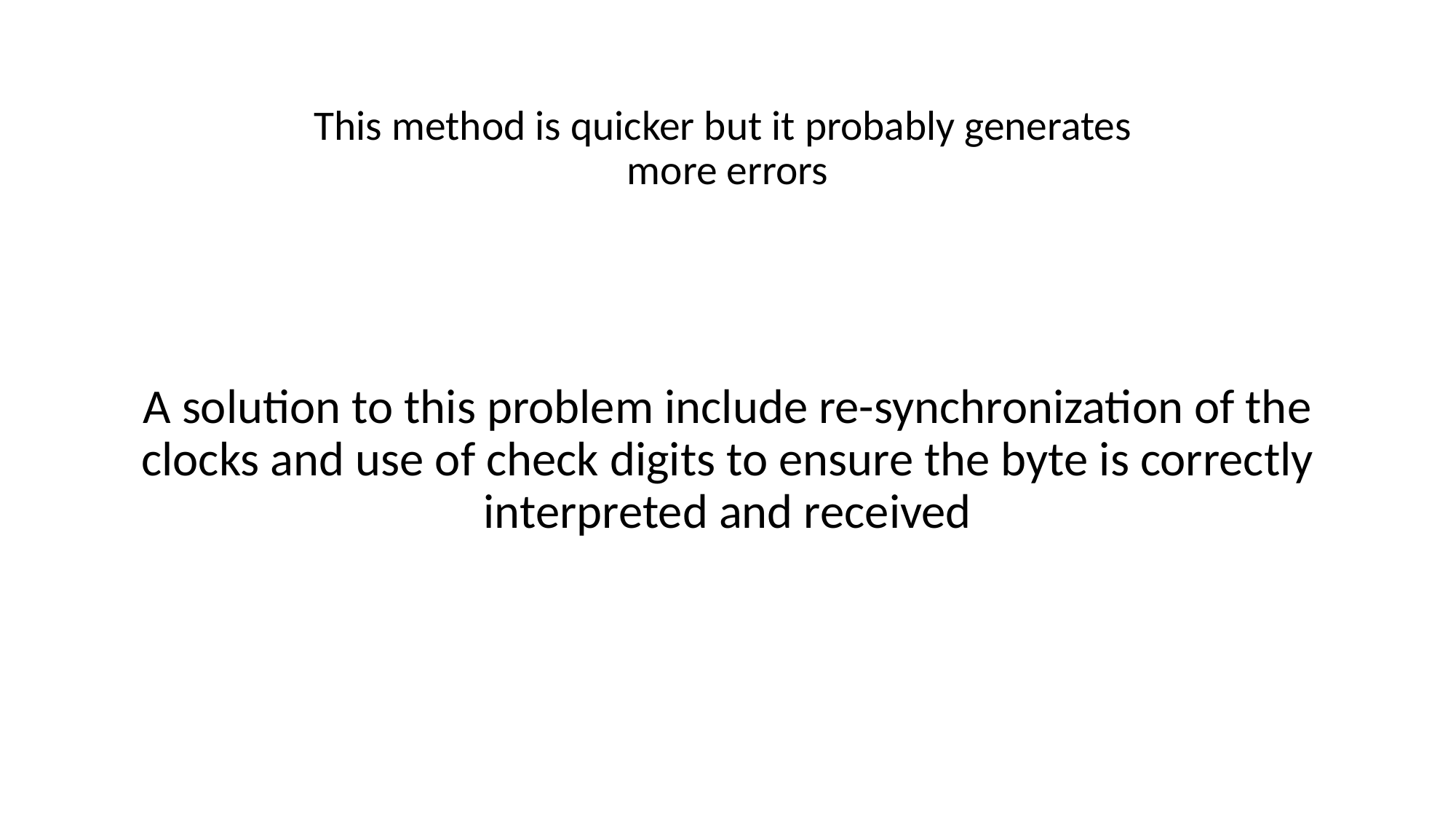

# This method is quicker but it probably generates more errors
A solution to this problem include re-synchronization of the clocks and use of check digits to ensure the byte is correctly interpreted and received